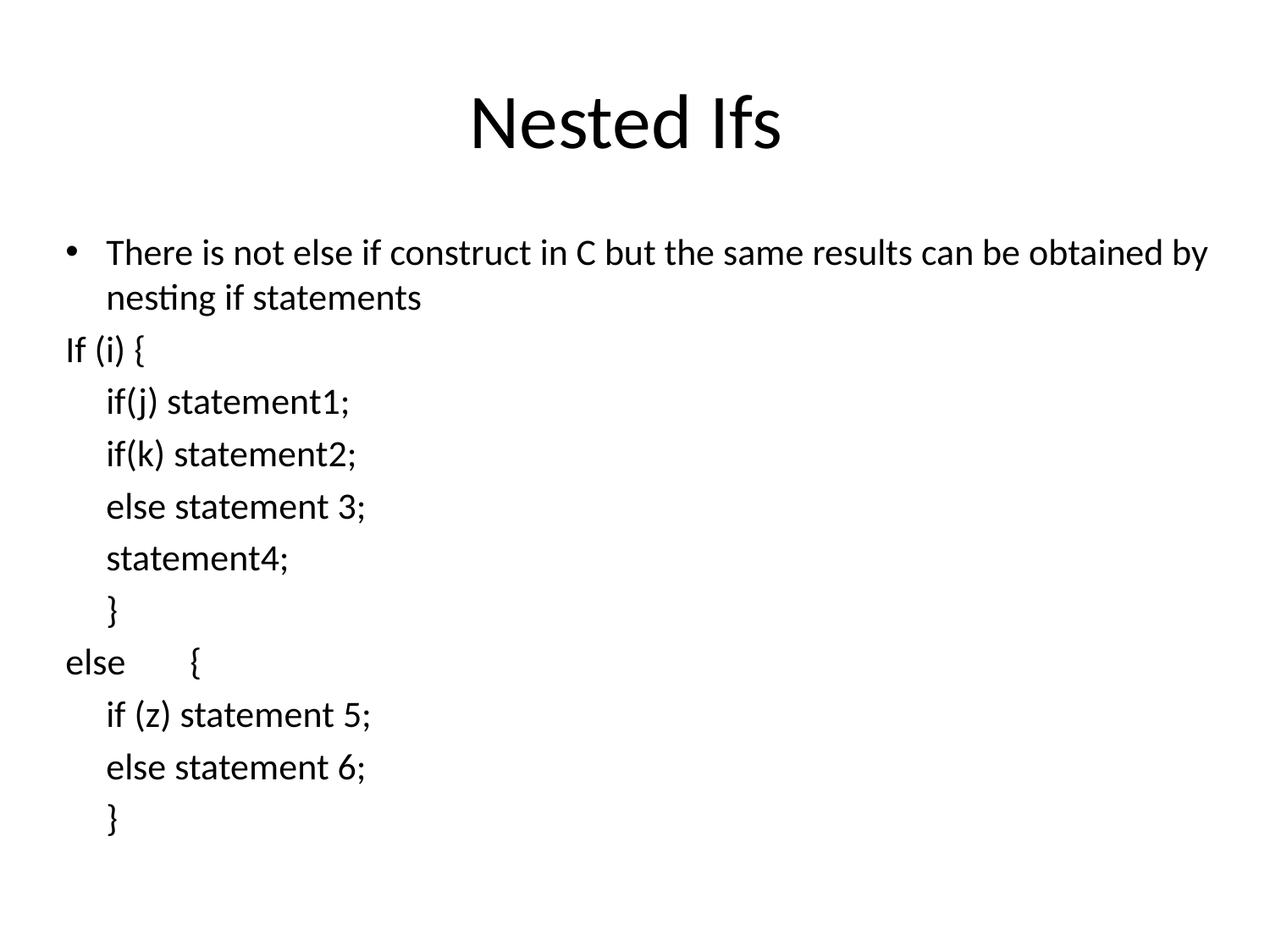

# Nested Ifs
There is not else if construct in C but the same results can be obtained by nesting if statements
If (i) {
	if(j) statement1;
	if(k) statement2;
	else statement 3;
	statement4;
	}
else	{
	if (z) statement 5;
	else statement 6;
	}